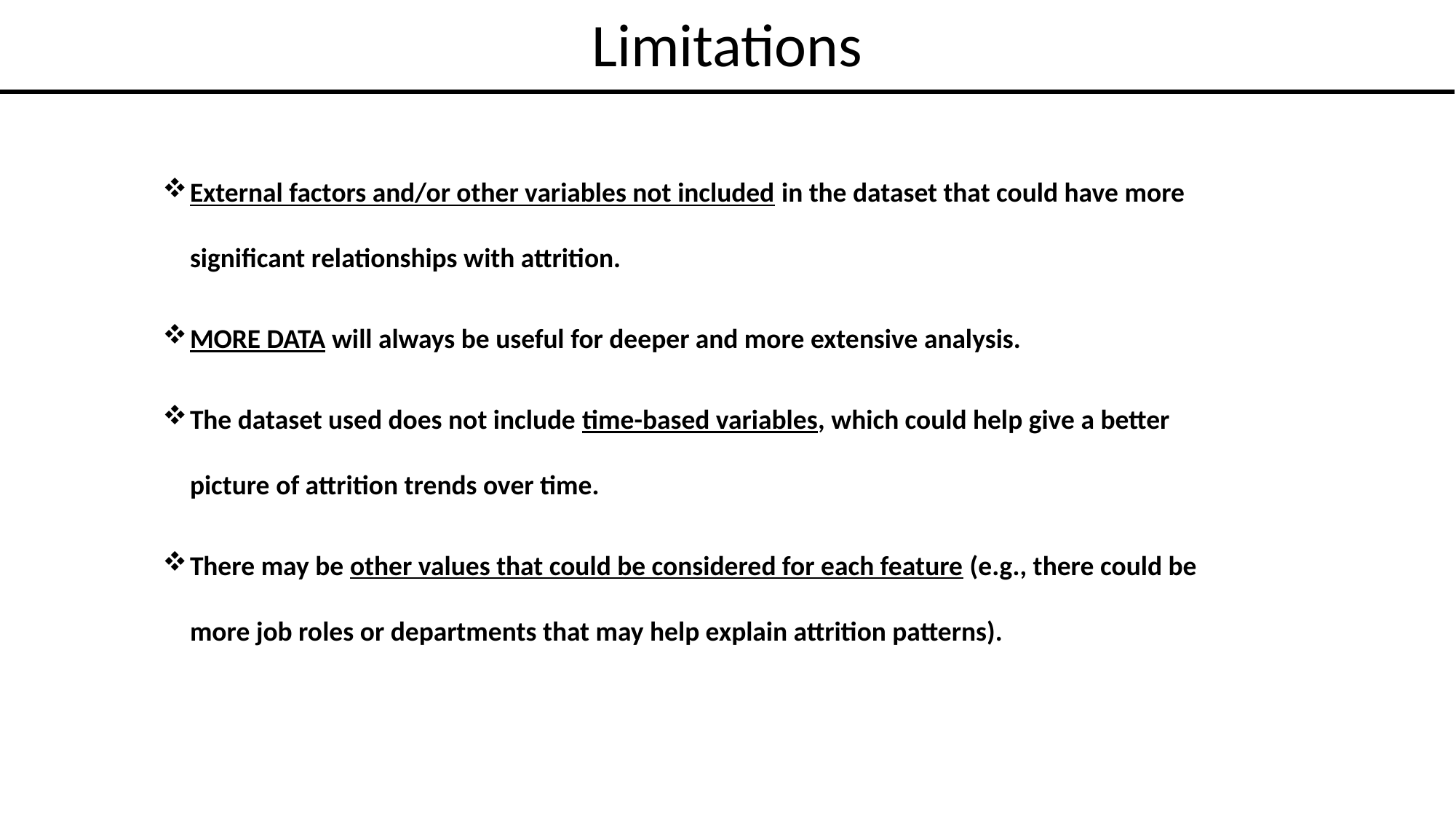

# Limitations
External factors and/or other variables not included in the dataset that could have more significant relationships with attrition.
MORE DATA will always be useful for deeper and more extensive analysis.
The dataset used does not include time-based variables, which could help give a better picture of attrition trends over time.
There may be other values that could be considered for each feature (e.g., there could be more job roles or departments that may help explain attrition patterns).